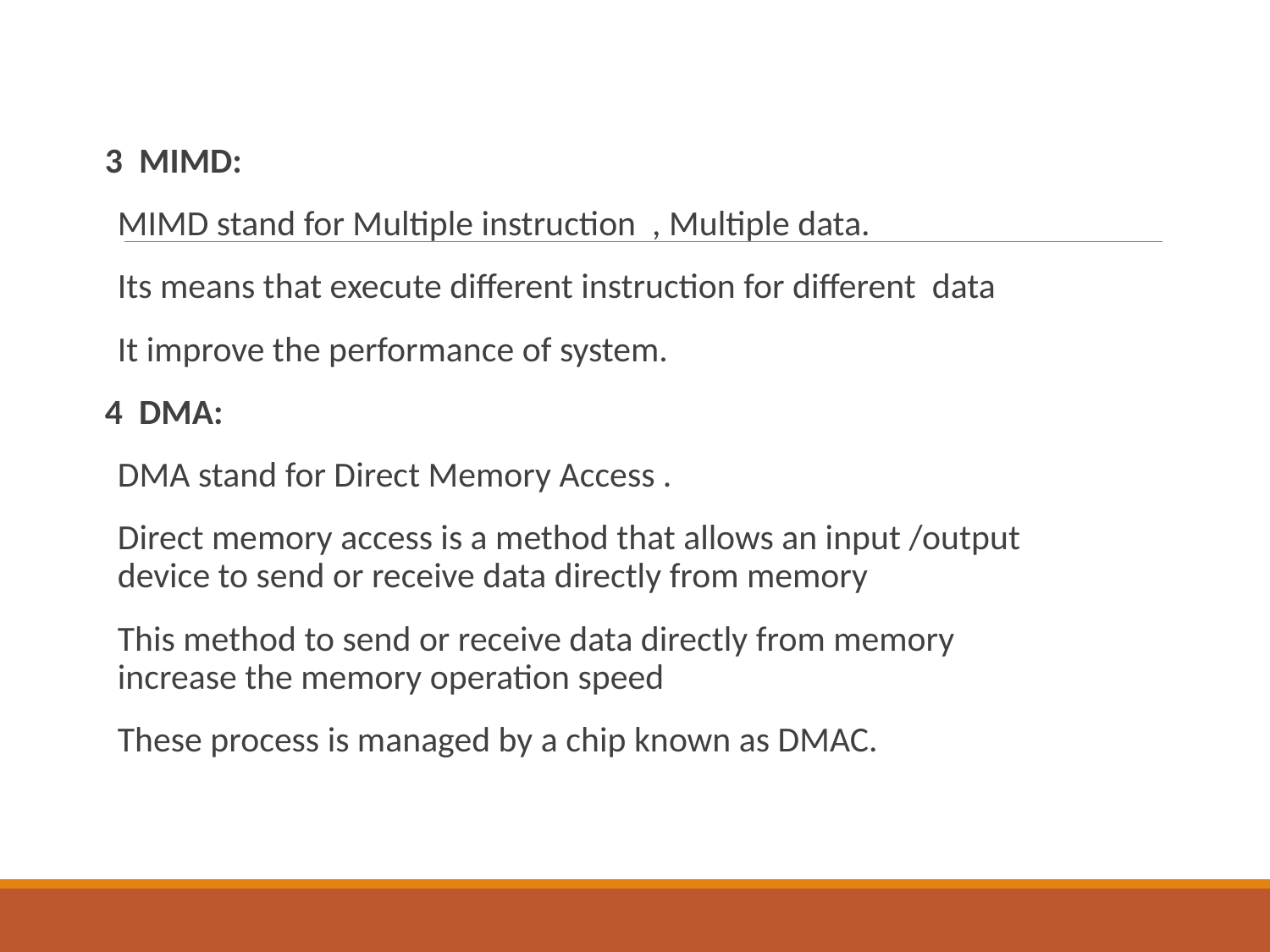

3  MIMD:
MIMD stand for Multiple instruction  , Multiple data.
Its means that execute different instruction for different  data
It improve the performance of system.
4  DMA:
DMA stand for Direct Memory Access .
Direct memory access is a method that allows an input /output device to send or receive data directly from memory
This method to send or receive data directly from memory increase the memory operation speed
These process is managed by a chip known as DMAC.